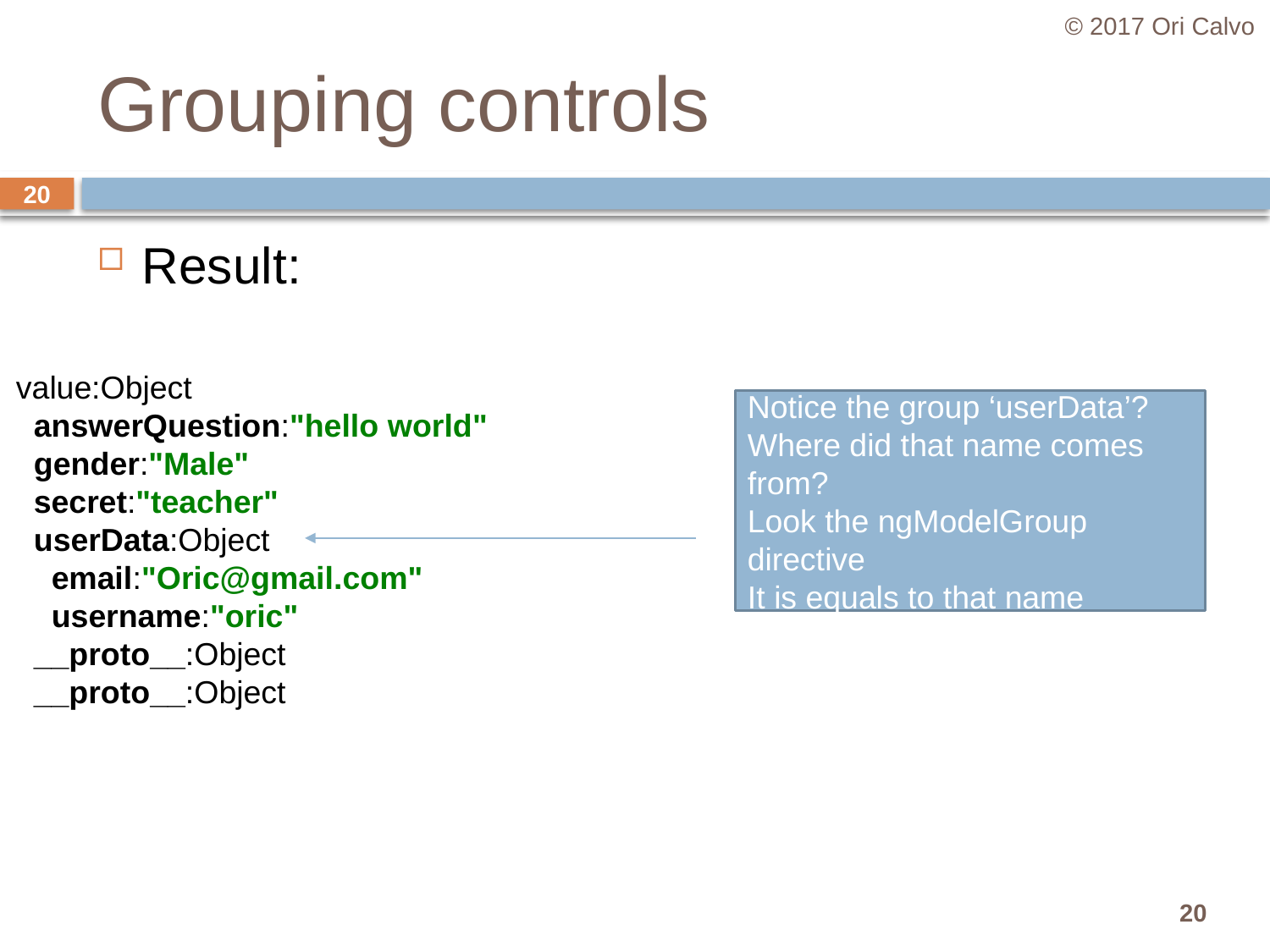

© 2017 Ori Calvo
# Grouping controls
20
Result:

value:Object
  answerQuestion:"hello world"
  gender:"Male"
  secret:"teacher"
  userData:Object
    email:"Oric@gmail.com"
    username:"oric"
  __proto__:Object
  __proto__:Object
Notice the group ‘userData’?
Where did that name comes from?
Look the ngModelGroup directive
It is equals to that name